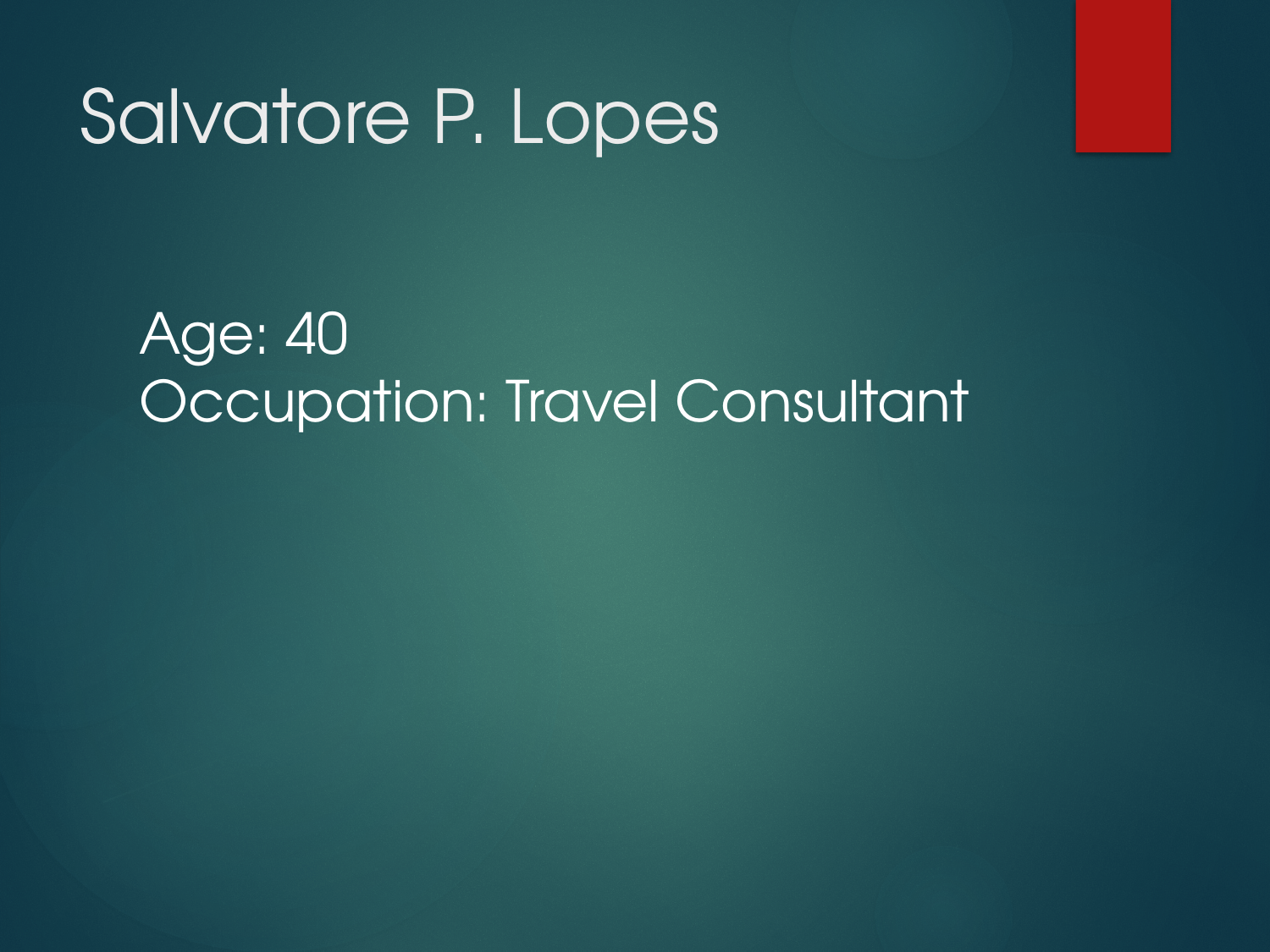

# Salvatore P. Lopes

Age: 40
Occupation: Travel Consultant